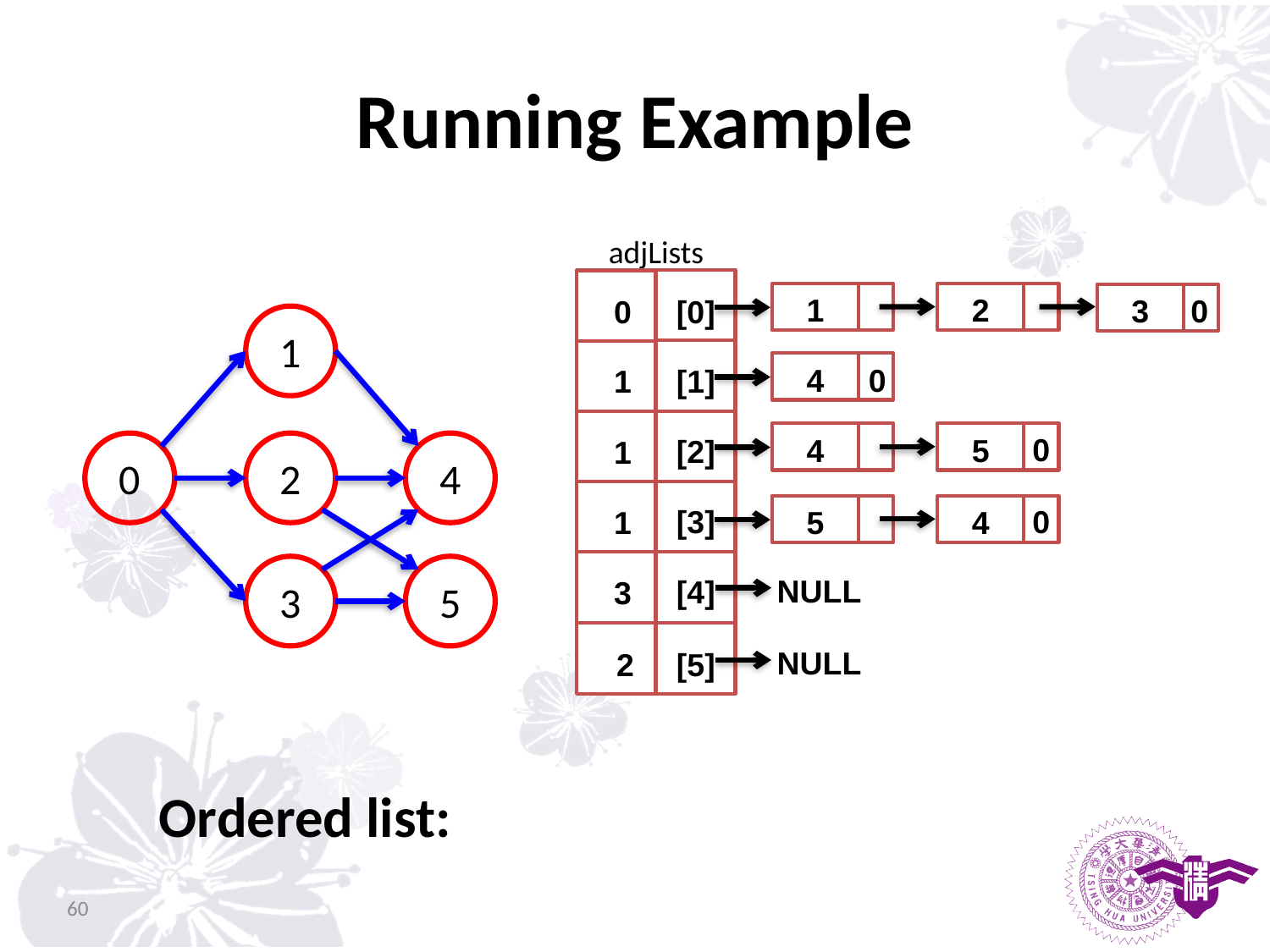

# Running Example
adjLists

1

2

3
0
0
[0]

4
0
1
[1]

4

5
0
[2]
1

5

4
0
[3]
1

NULL
[4]
3

NULL
[5]
2
1
0
2
4
3
5
Ordered list:
60